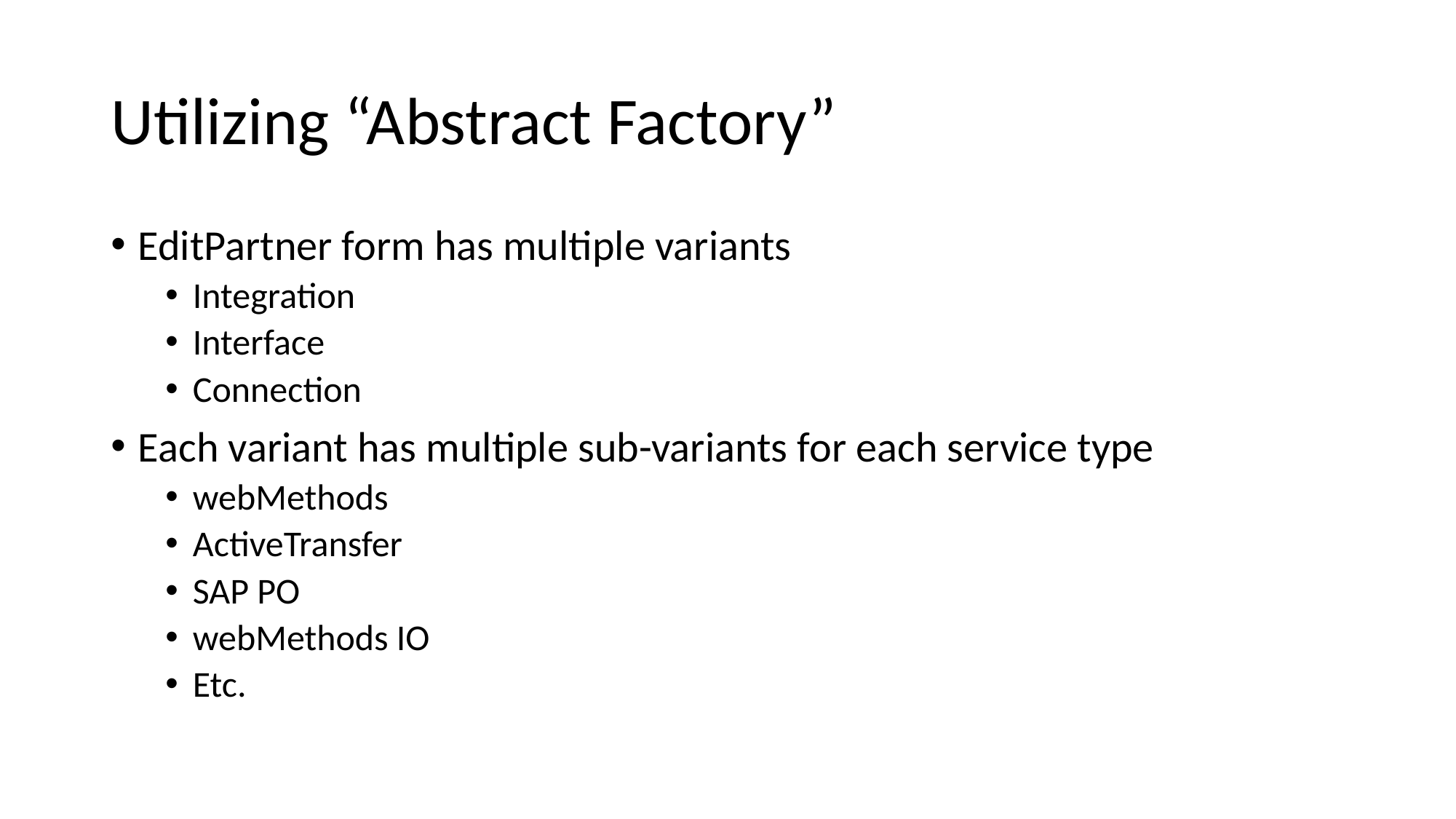

# Utilizing “Abstract Factory”
EditPartner form has multiple variants
Integration
Interface
Connection
Each variant has multiple sub-variants for each service type
webMethods
ActiveTransfer
SAP PO
webMethods IO
Etc.